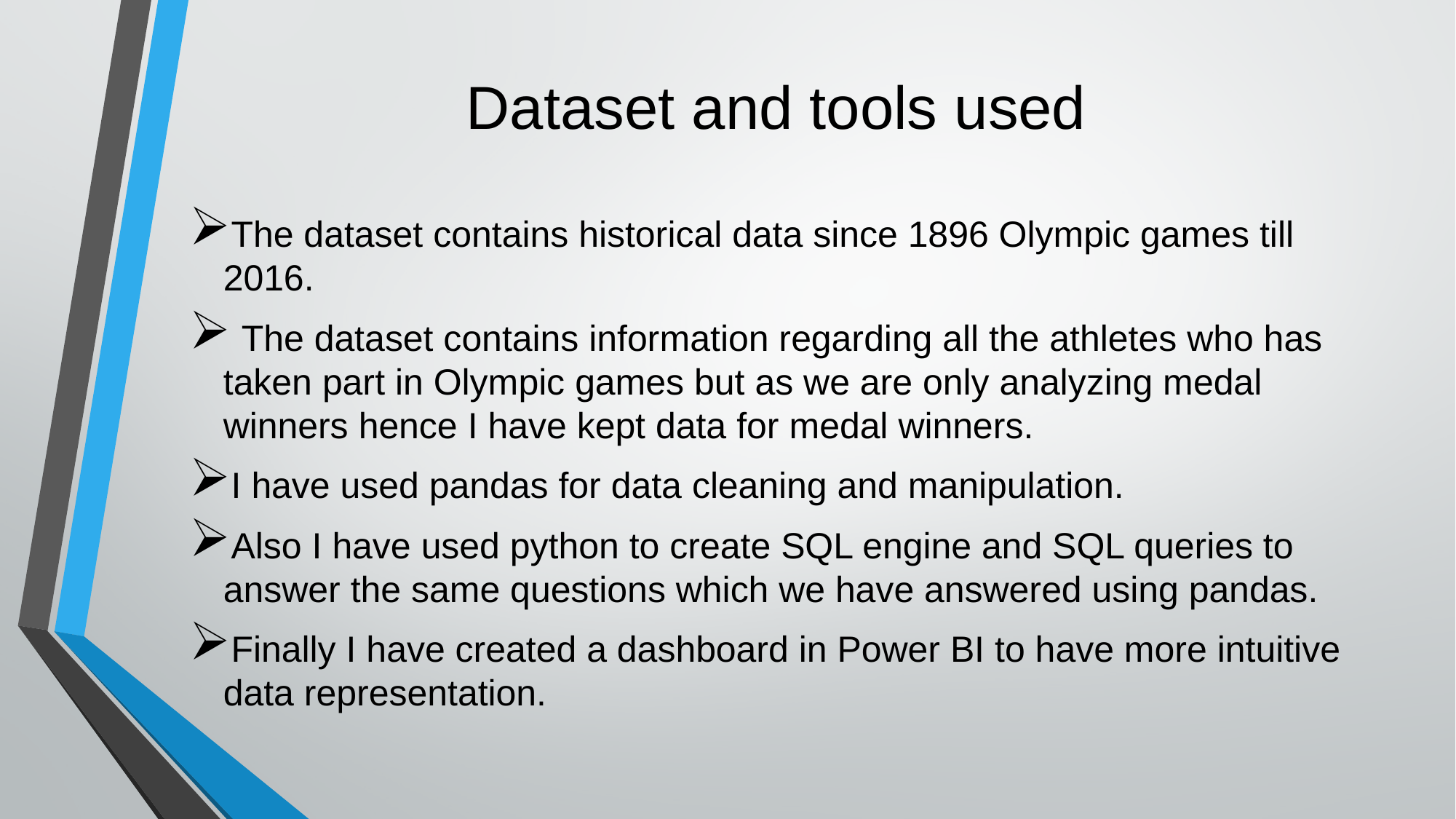

# Dataset and tools used
The dataset contains historical data since 1896 Olympic games till 2016.
 The dataset contains information regarding all the athletes who has taken part in Olympic games but as we are only analyzing medal winners hence I have kept data for medal winners.
I have used pandas for data cleaning and manipulation.
Also I have used python to create SQL engine and SQL queries to answer the same questions which we have answered using pandas.
Finally I have created a dashboard in Power BI to have more intuitive data representation.